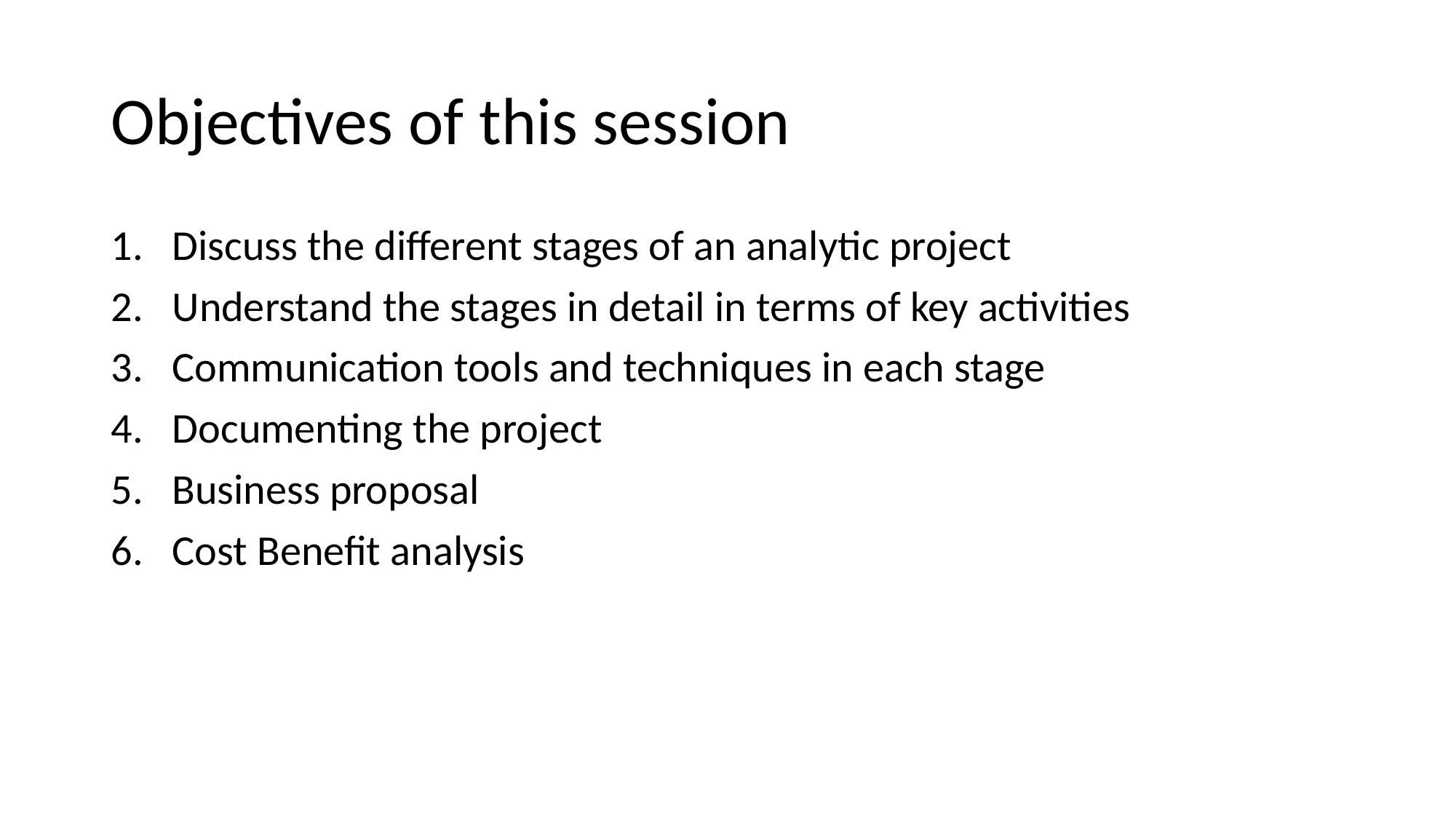

# Objectives of this session
Discuss the different stages of an analytic project
Understand the stages in detail in terms of key activities
Communication tools and techniques in each stage
Documenting the project
Business proposal
Cost Benefit analysis